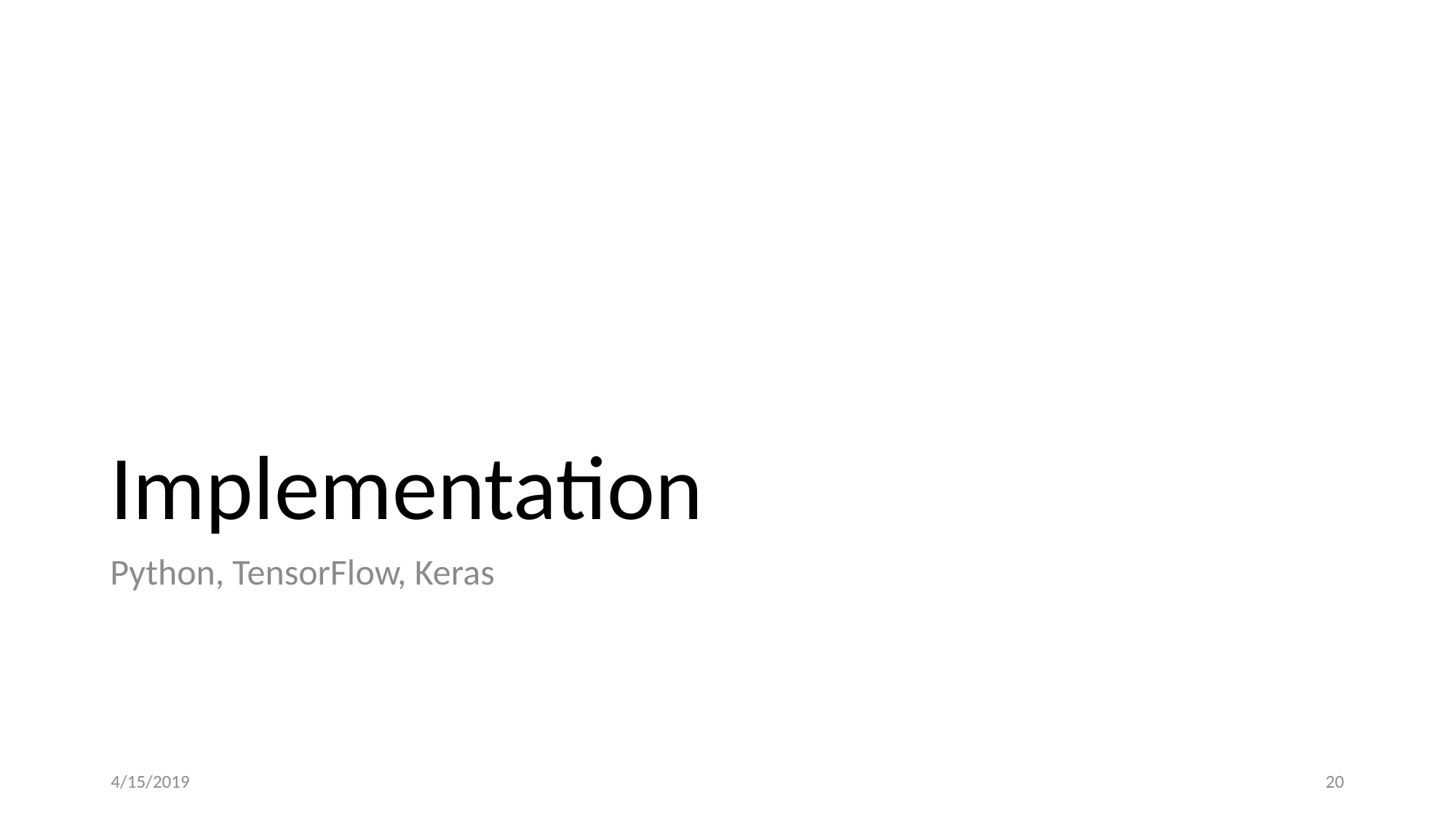

# Implementation
Python, TensorFlow, Keras
4/15/2019
20